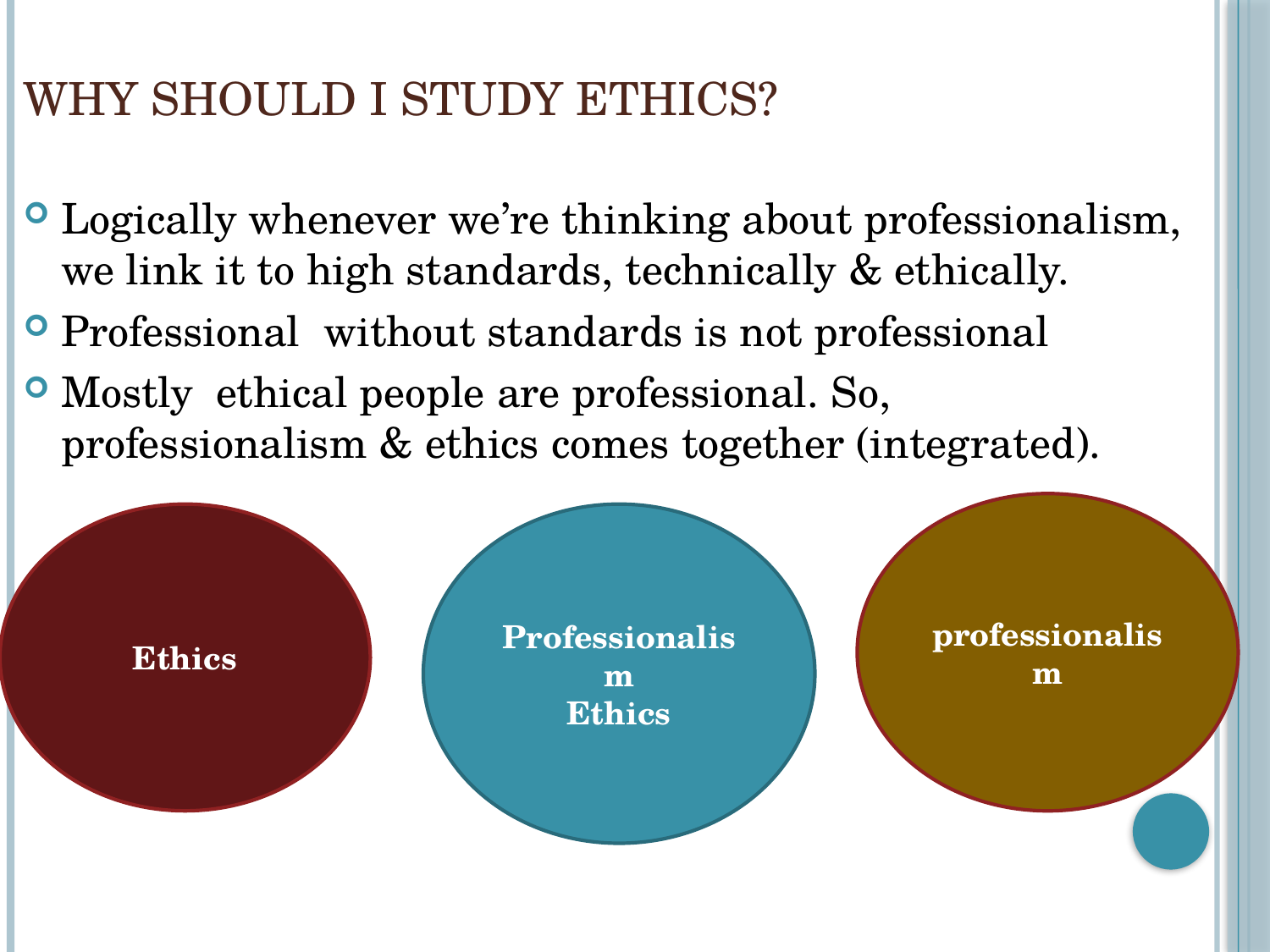

# Why should I study Ethics?
Logically whenever we’re thinking about professionalism, we link it to high standards, technically & ethically.
Professional  without standards is not professional
Mostly  ethical people are professional. So, professionalism & ethics comes together (integrated).

professionalism
Ethics
Professionalism
Ethics